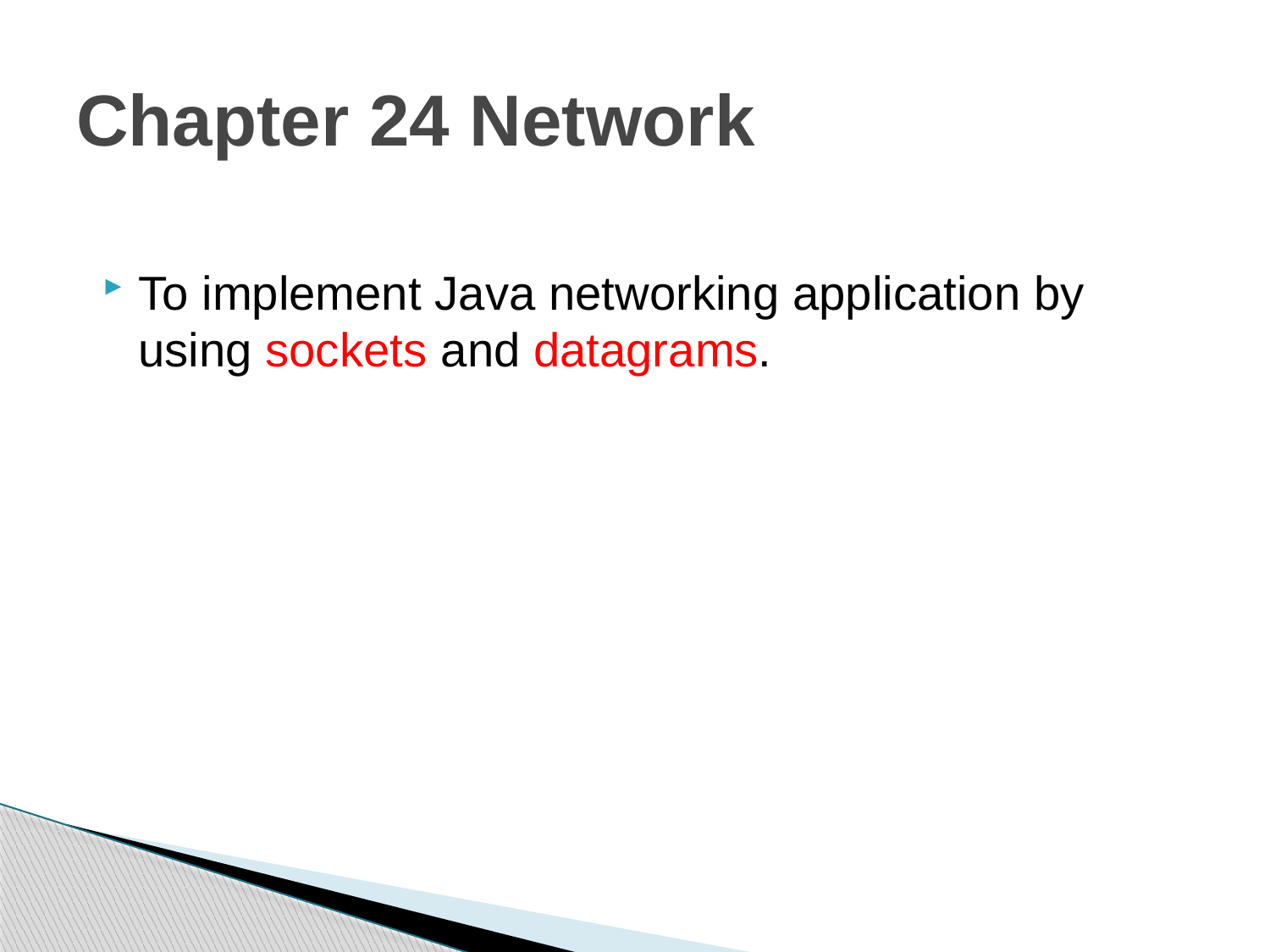

# Chapter 24 Network

To implement Java networking application by using sockets and datagrams.